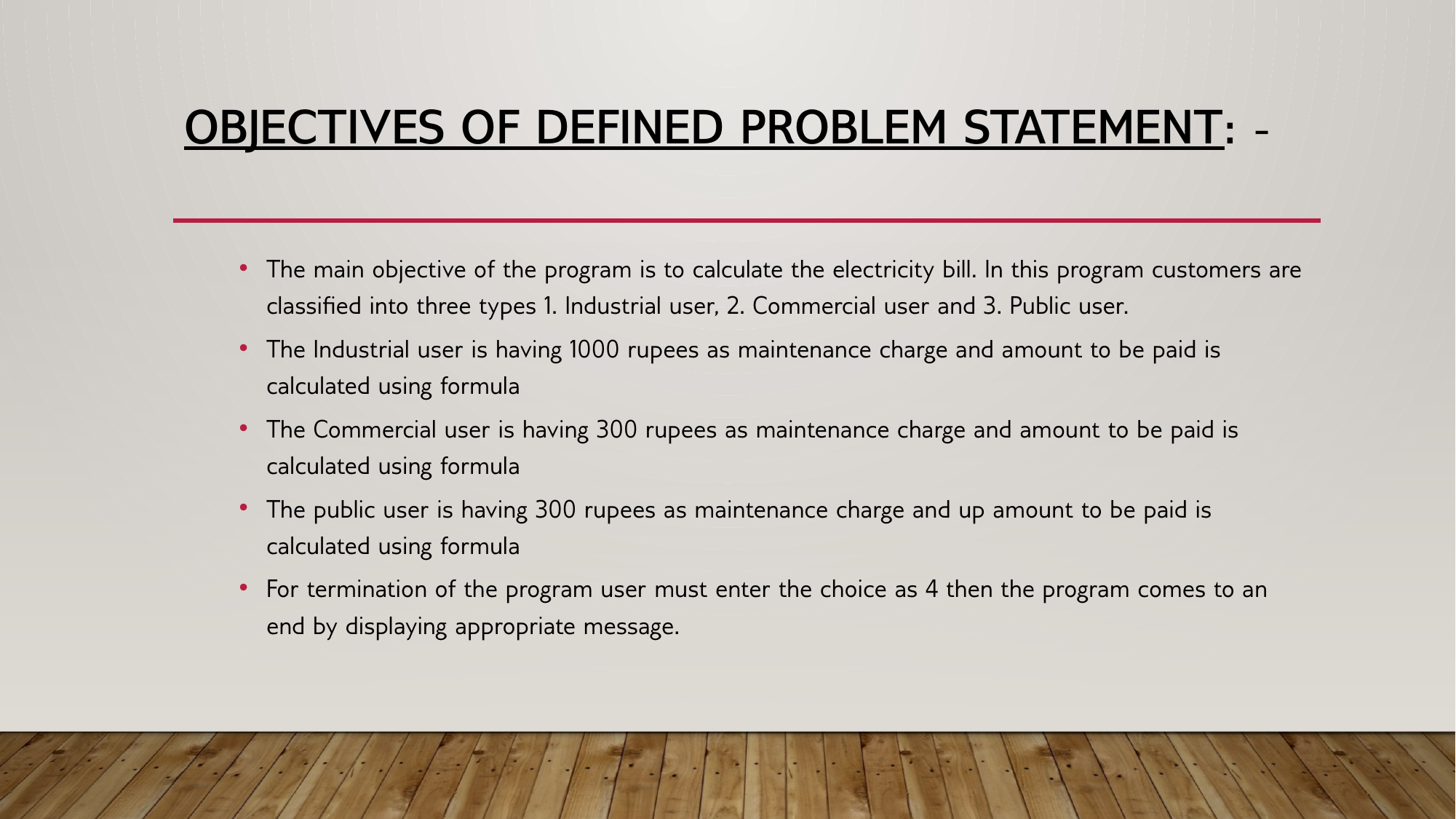

# Objectives Of Defined Problem Statement: -
The main objective of the program is to calculate the electricity bill. In this program customers are classified into three types 1. Industrial user, 2. Commercial user and 3. Public user.
The Industrial user is having 1000 rupees as maintenance charge and amount to be paid is calculated using formula
The Commercial user is having 300 rupees as maintenance charge and amount to be paid is calculated using formula
The public user is having 300 rupees as maintenance charge and up amount to be paid is calculated using formula
For termination of the program user must enter the choice as 4 then the program comes to an end by displaying appropriate message.